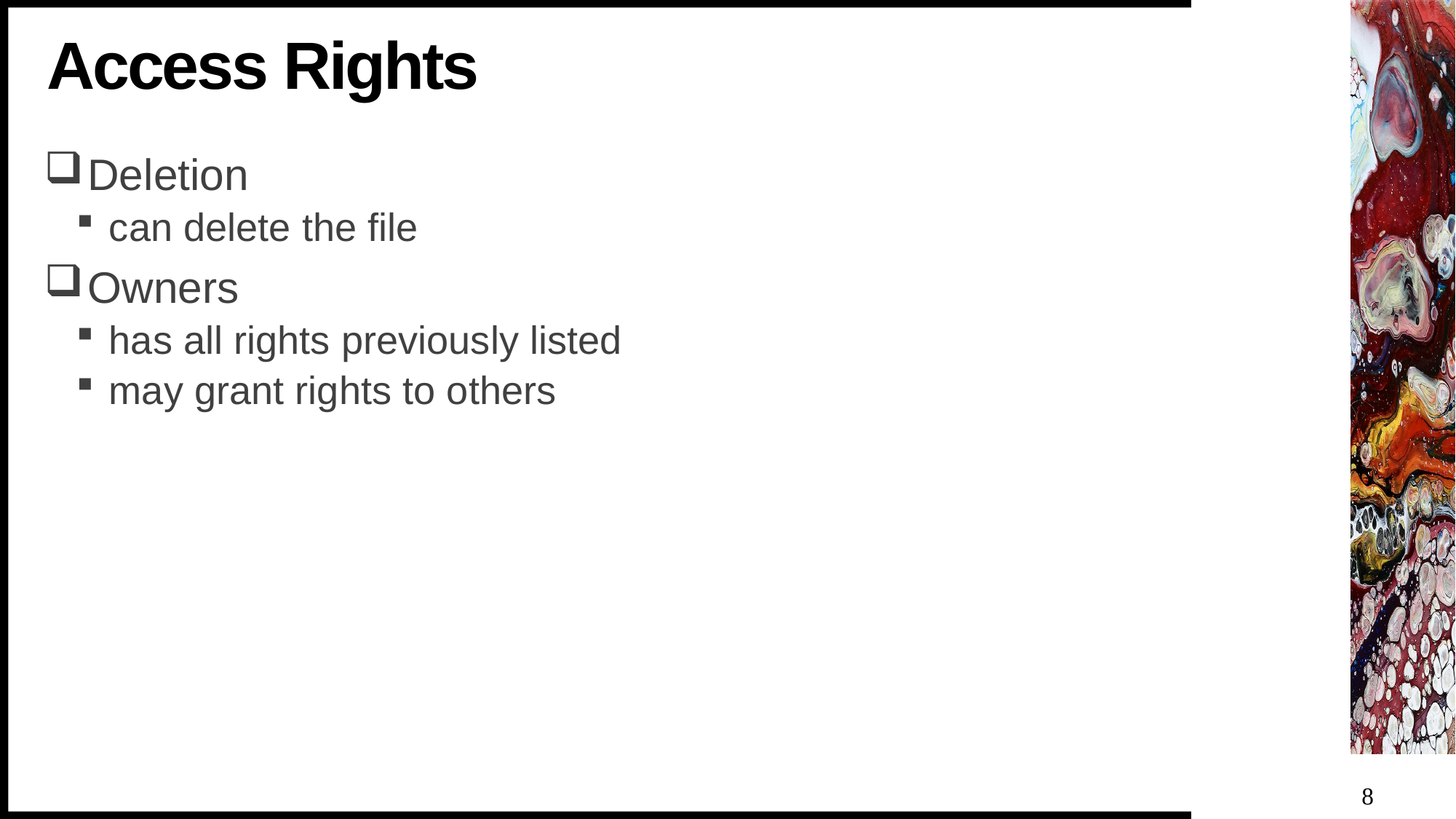

# Access Rights
Deletion
can delete the file
Owners
has all rights previously listed
may grant rights to others

8